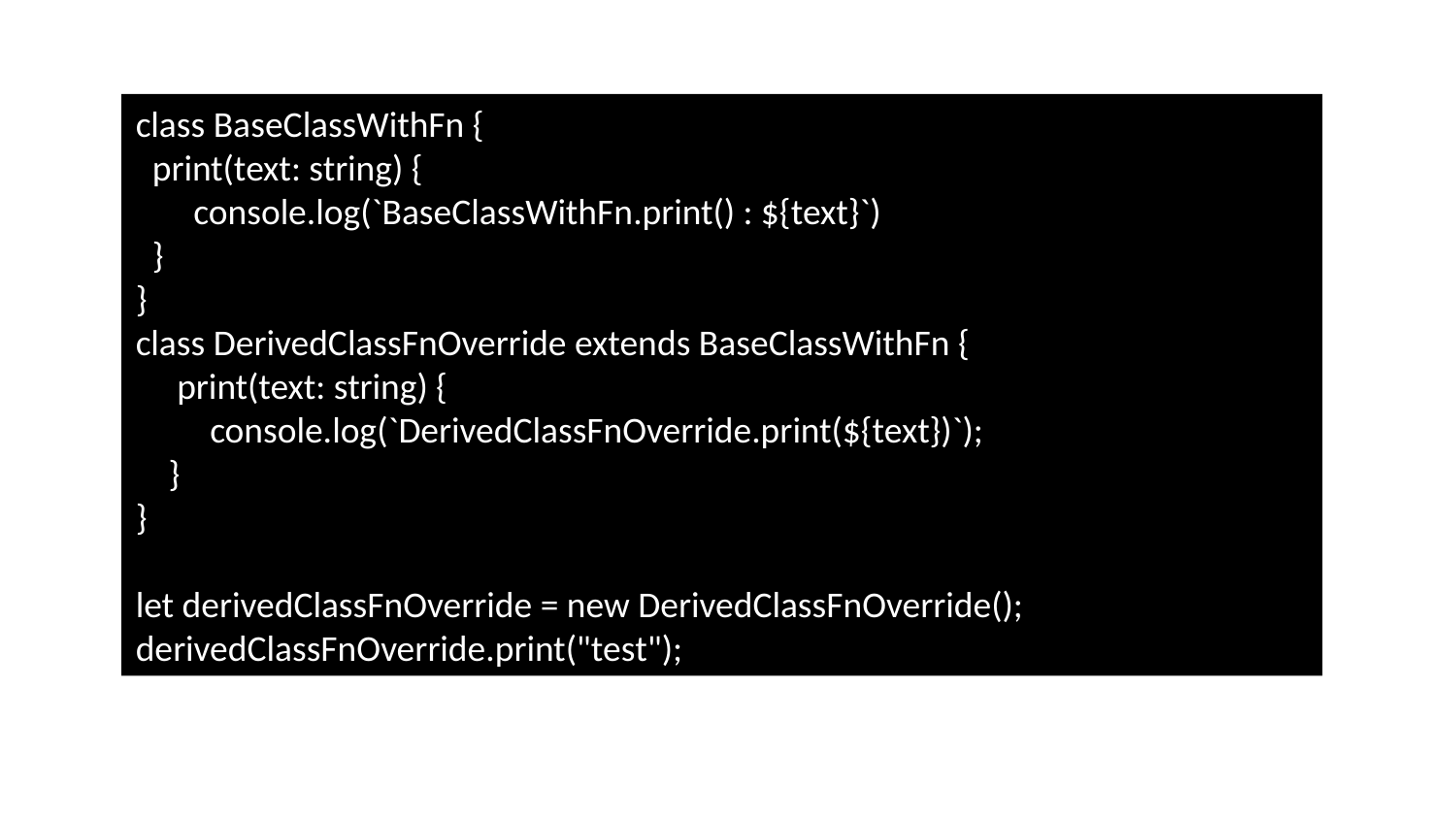

class BaseClassWithFn {
  print(text: string) {
       console.log(`BaseClassWithFn.print() : ${text}`)
  }
}
class DerivedClassFnOverride extends BaseClassWithFn {
     print(text: string) {
         console.log(`DerivedClassFnOverride.print(${text})`);
    }
}

let derivedClassFnOverride = new DerivedClassFnOverride();
derivedClassFnOverride.print("test");